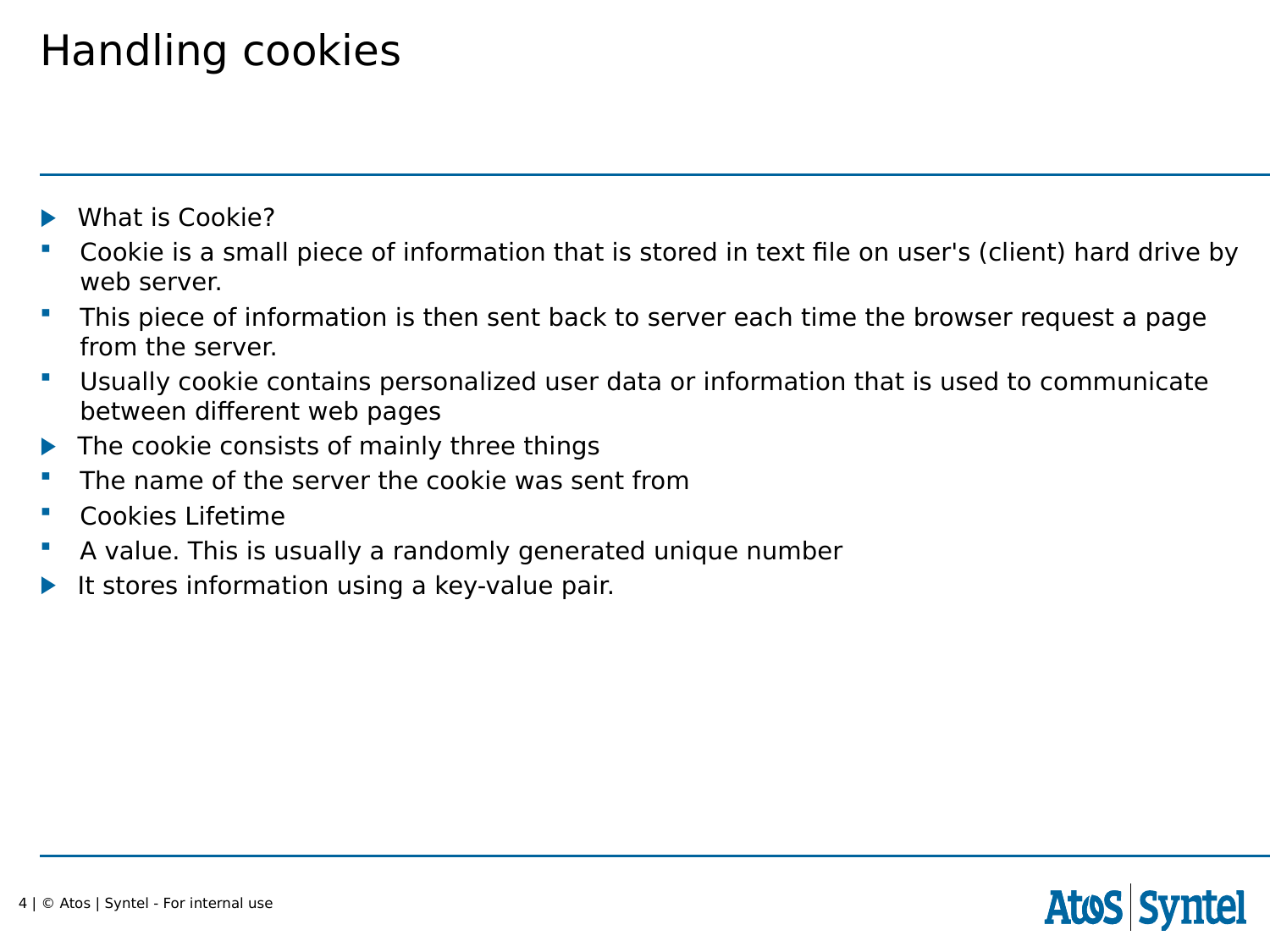

Handling cookies
What is Cookie?
Cookie is a small piece of information that is stored in text file on user's (client) hard drive by web server.
This piece of information is then sent back to server each time the browser request a page from the server.
Usually cookie contains personalized user data or information that is used to communicate between different web pages
The cookie consists of mainly three things
The name of the server the cookie was sent from
Cookies Lifetime
A value. This is usually a randomly generated unique number
It stores information using a key-value pair.